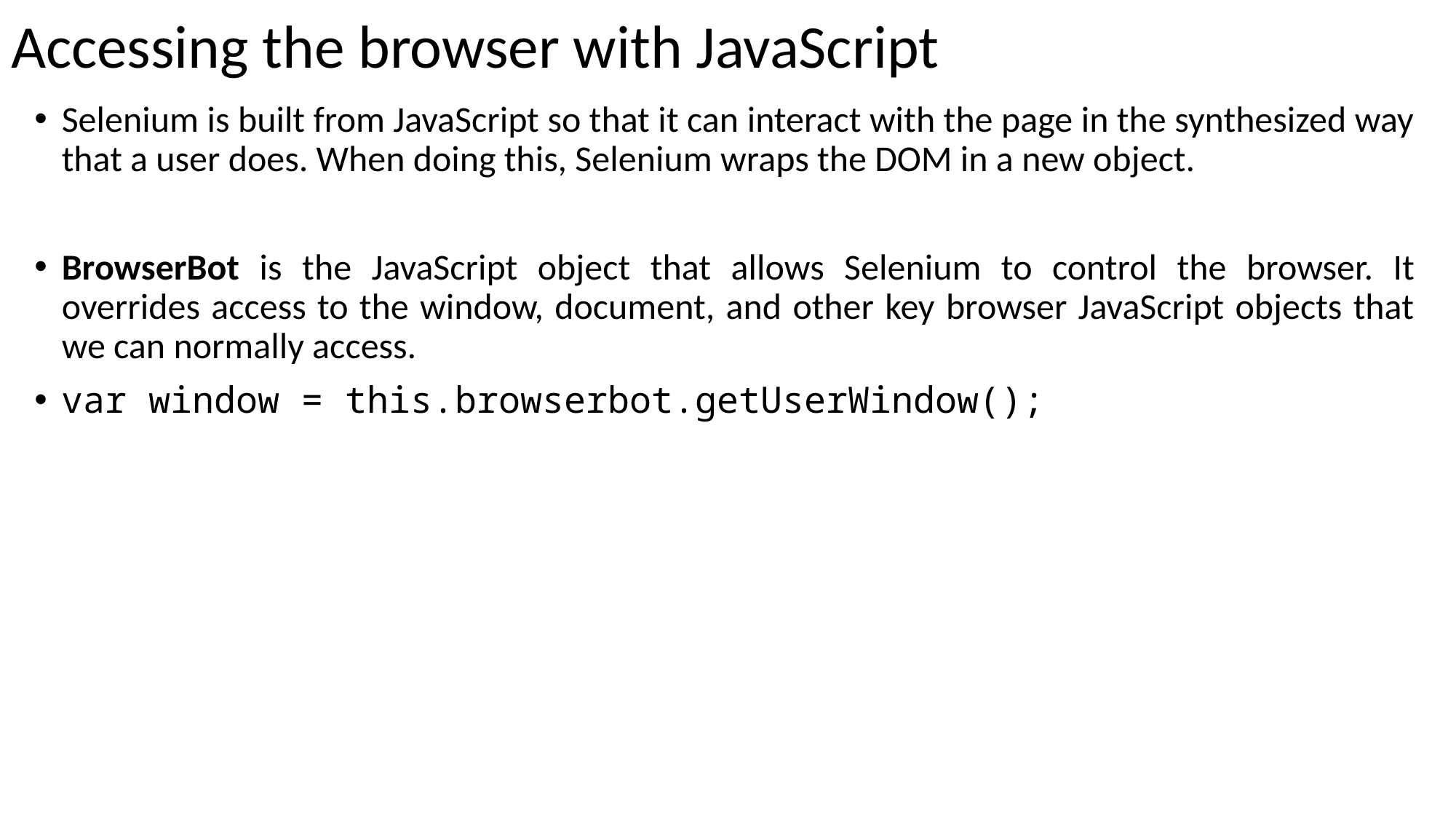

# Accessing the browser with JavaScript
Selenium is built from JavaScript so that it can interact with the page in the synthesized way that a user does. When doing this, Selenium wraps the DOM in a new object.

BrowserBot is the JavaScript object that allows Selenium to control the browser. It overrides access to the window, document, and other key browser JavaScript objects that we can normally access.
var window = this.browserbot.getUserWindow();